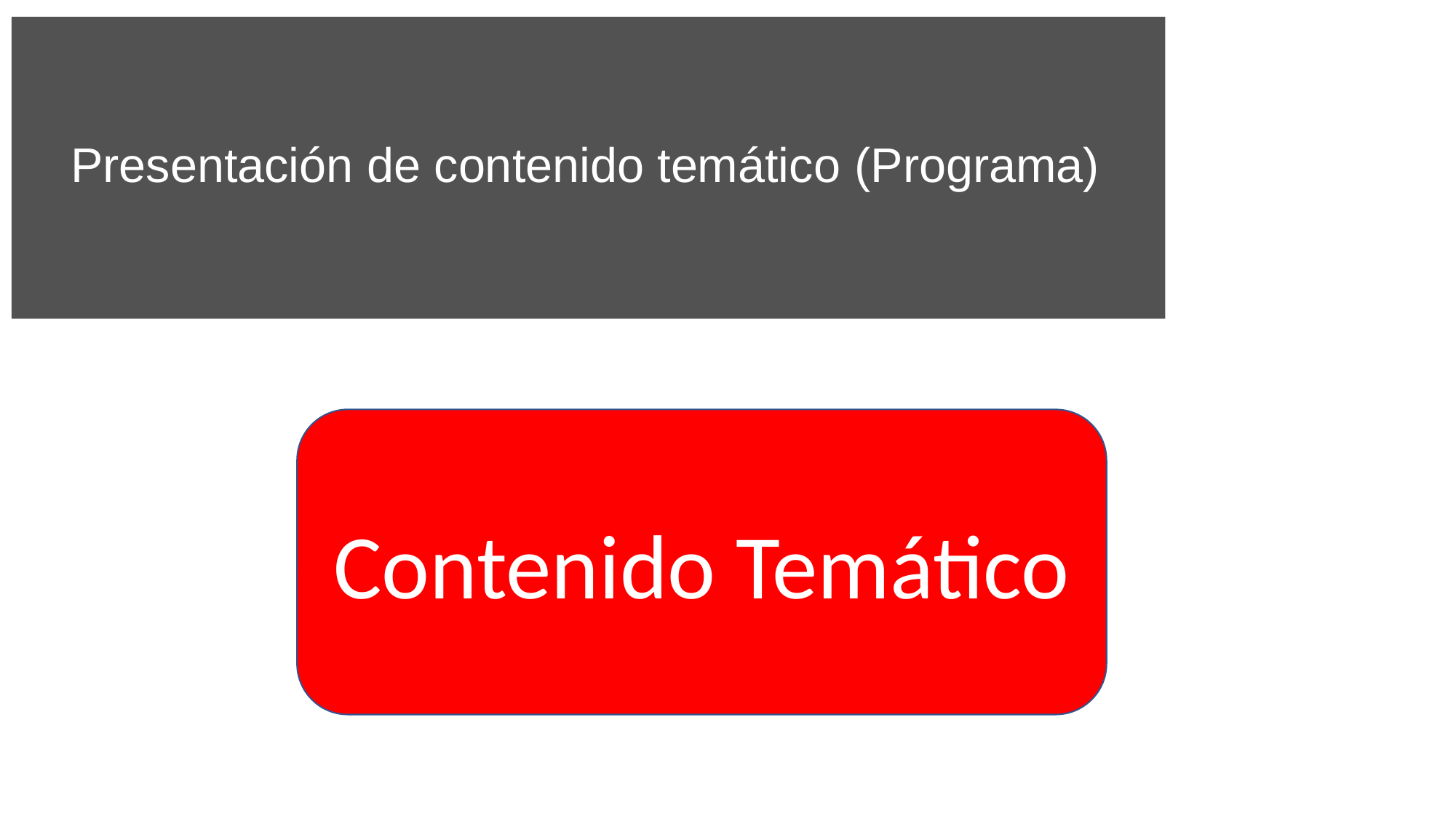

Presentación de contenido temático (Programa)

Contenido Temático